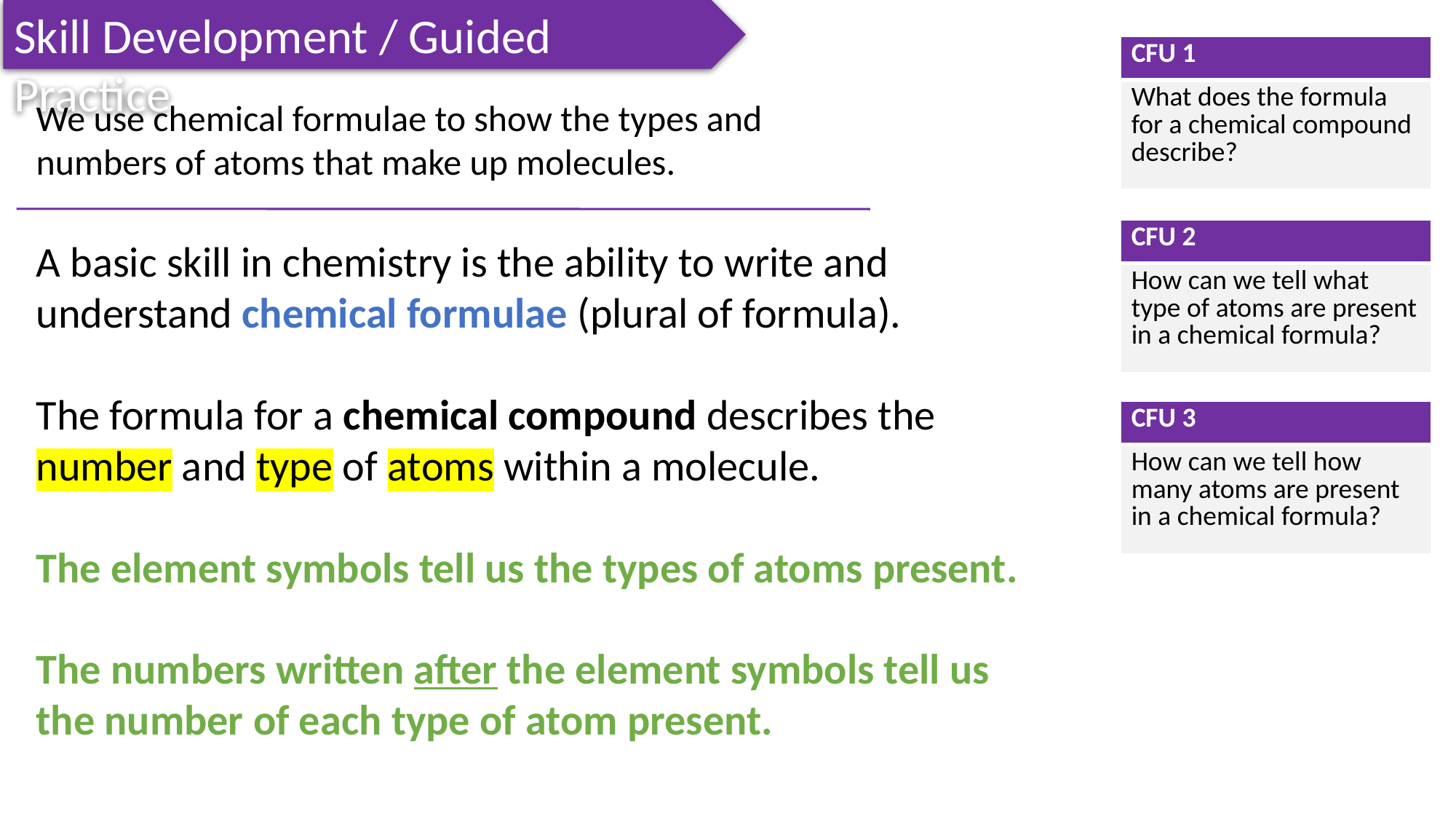

Skill Development / Guided Practice
| CFU 1 |
| --- |
| What does the formula for a chemical compound describe? |
We use chemical formulae to show the types and numbers of atoms that make up molecules.
| CFU 2 |
| --- |
| How can we tell what type of atoms are present in a chemical formula? |
A basic skill in chemistry is the ability to write and understand chemical formulae (plural of formula).

The formula for a chemical compound describes the number and type of atoms within a molecule.

The element symbols tell us the types of atoms present.

The numbers written after the element symbols tell us the number of each type of atom present.
| CFU 3 |
| --- |
| How can we tell how many atoms are present in a chemical formula? |